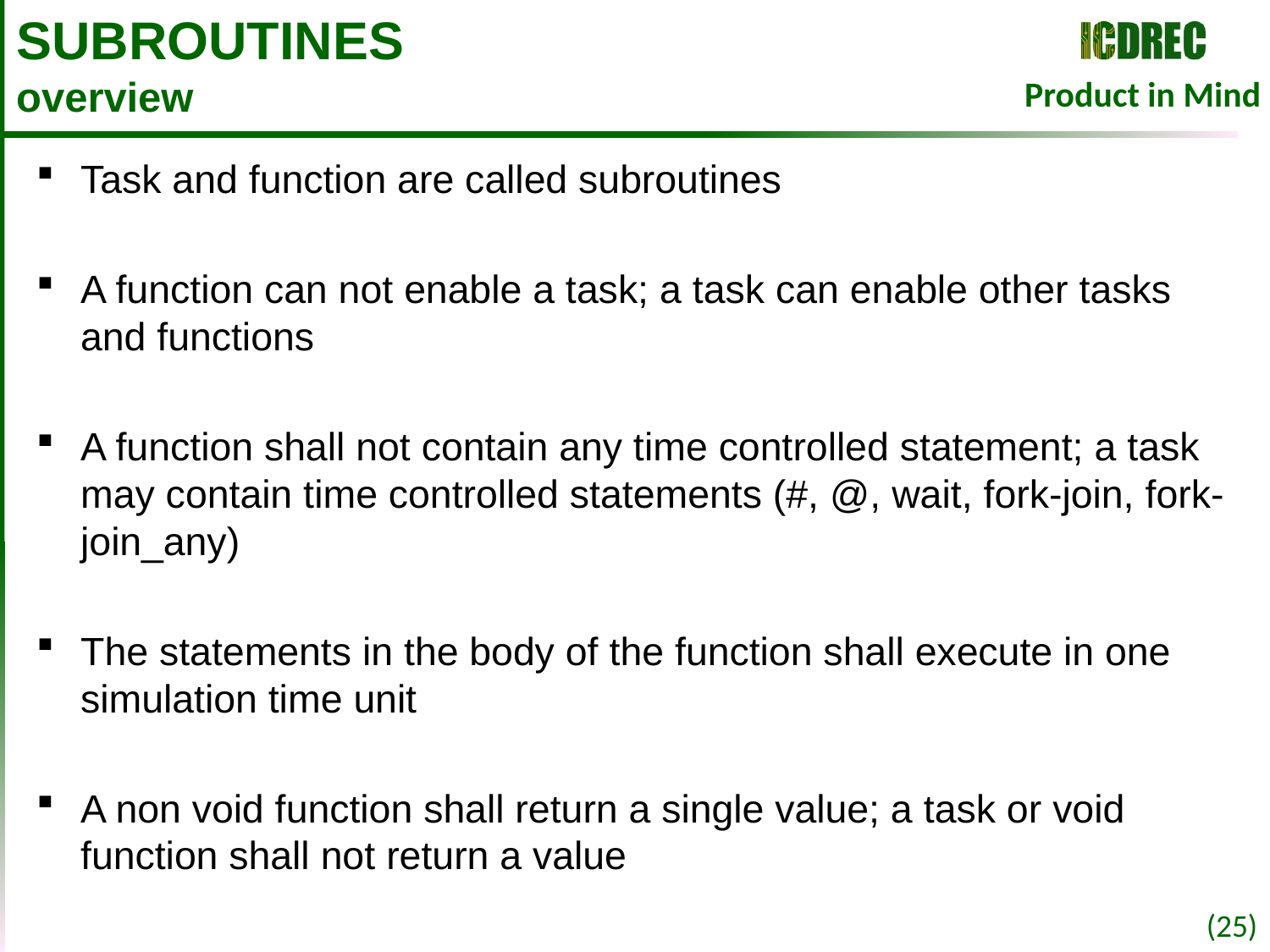

# SUBROUTINES overview
Task and function are called subroutines

A function can not enable a task; a task can enable other tasks and functions

A function shall not contain any time controlled statement; a task may contain time controlled statements (#, @, wait, fork-join, fork-join_any)

The statements in the body of the function shall execute in one simulation time unit

A non void function shall return a single value; a task or void function shall not return a value